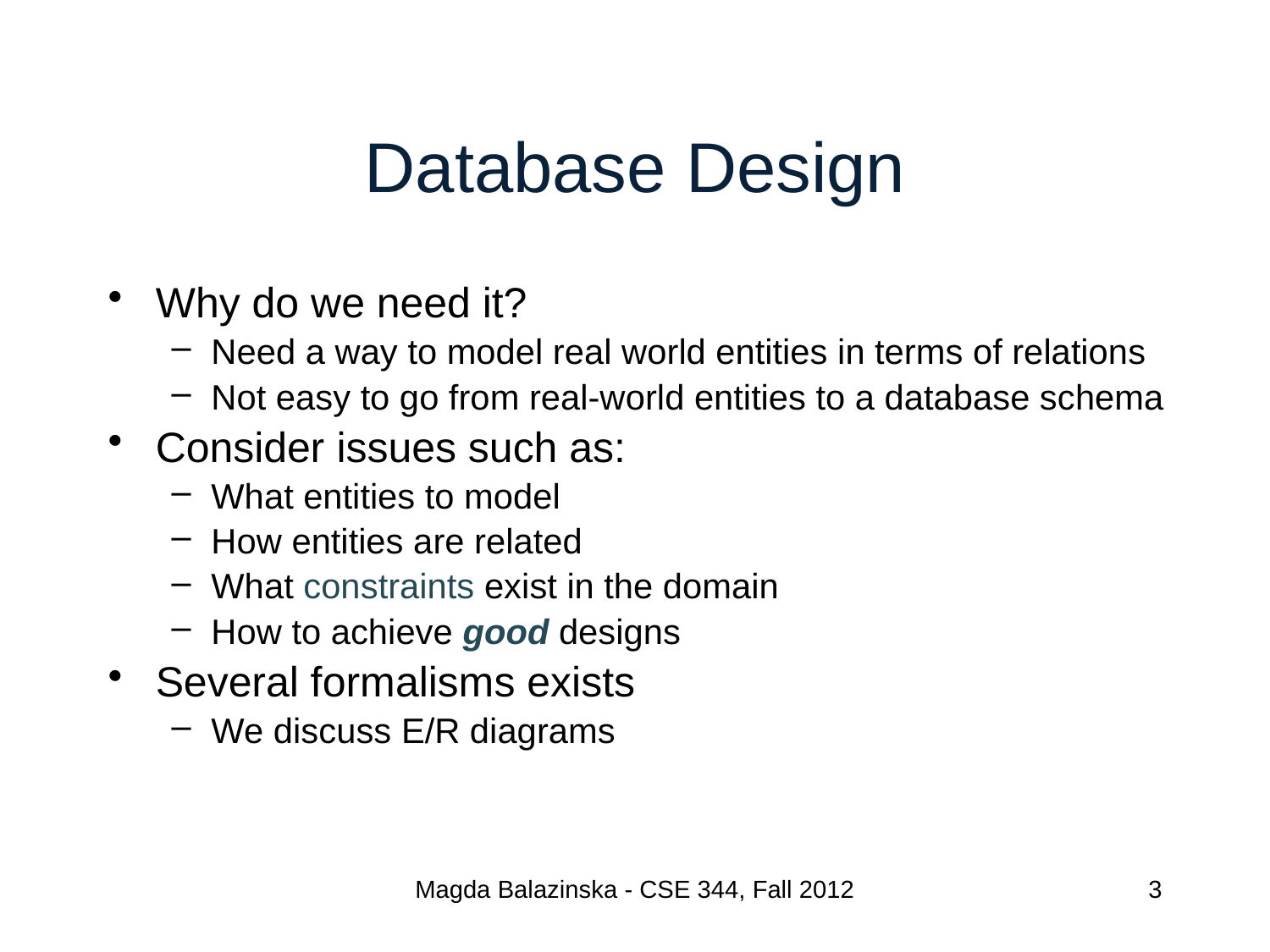

# Database Design
Why do we need it?
Need a way to model real world entities in terms of relations
Not easy to go from real-world entities to a database schema
Consider issues such as:
What entities to model
How entities are related
What constraints exist in the domain
How to achieve good designs
Several formalisms exists
We discuss E/R diagrams
Magda Balazinska - CSE 344, Fall 2012
3